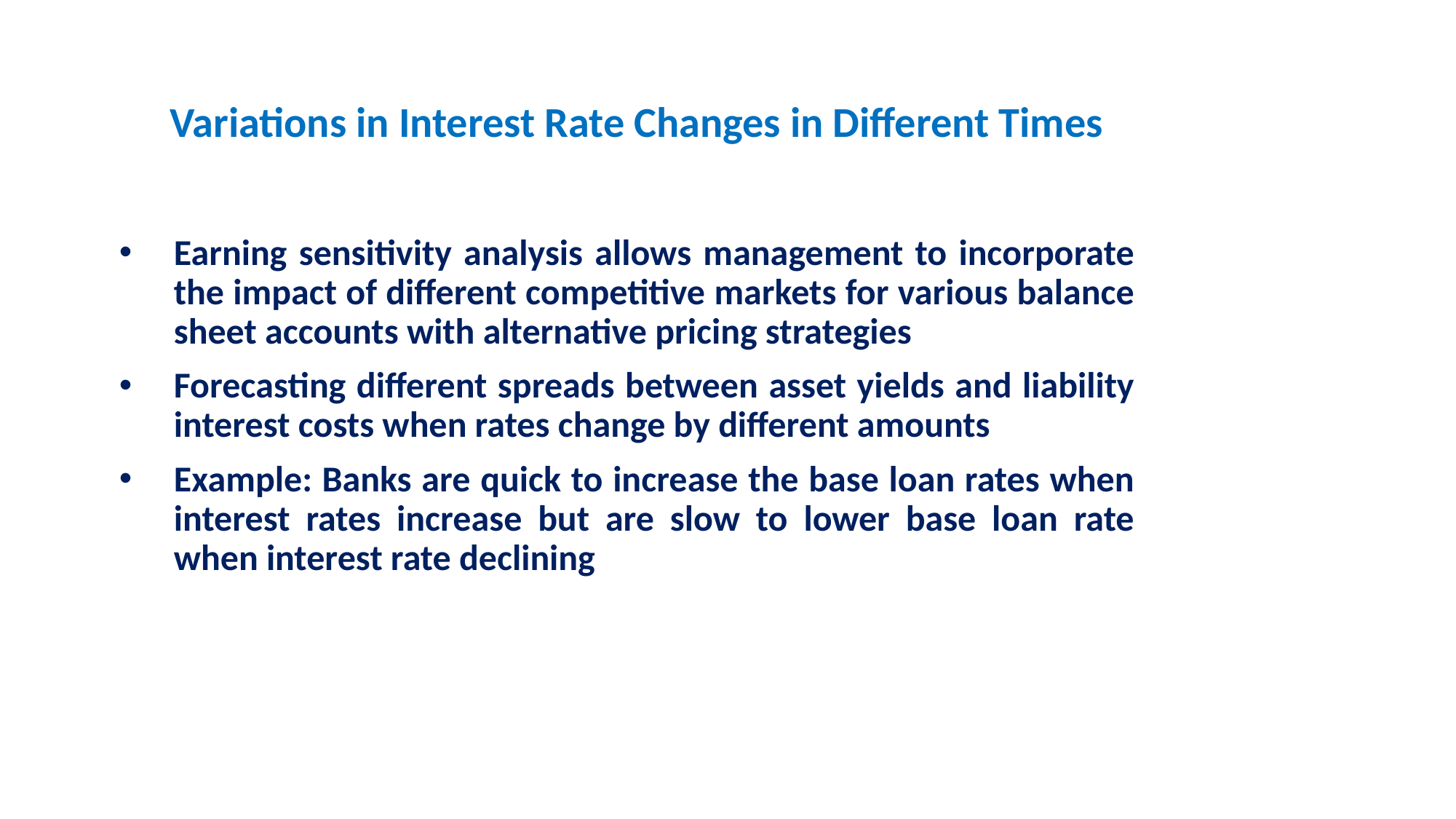

# Variations in Interest Rate Changes in Different Times
Earning sensitivity analysis allows management to incorporate the impact of different competitive markets for various balance sheet accounts with alternative pricing strategies
Forecasting different spreads between asset yields and liability interest costs when rates change by different amounts
Example: Banks are quick to increase the base loan rates when interest rates increase but are slow to lower base loan rate when interest rate declining